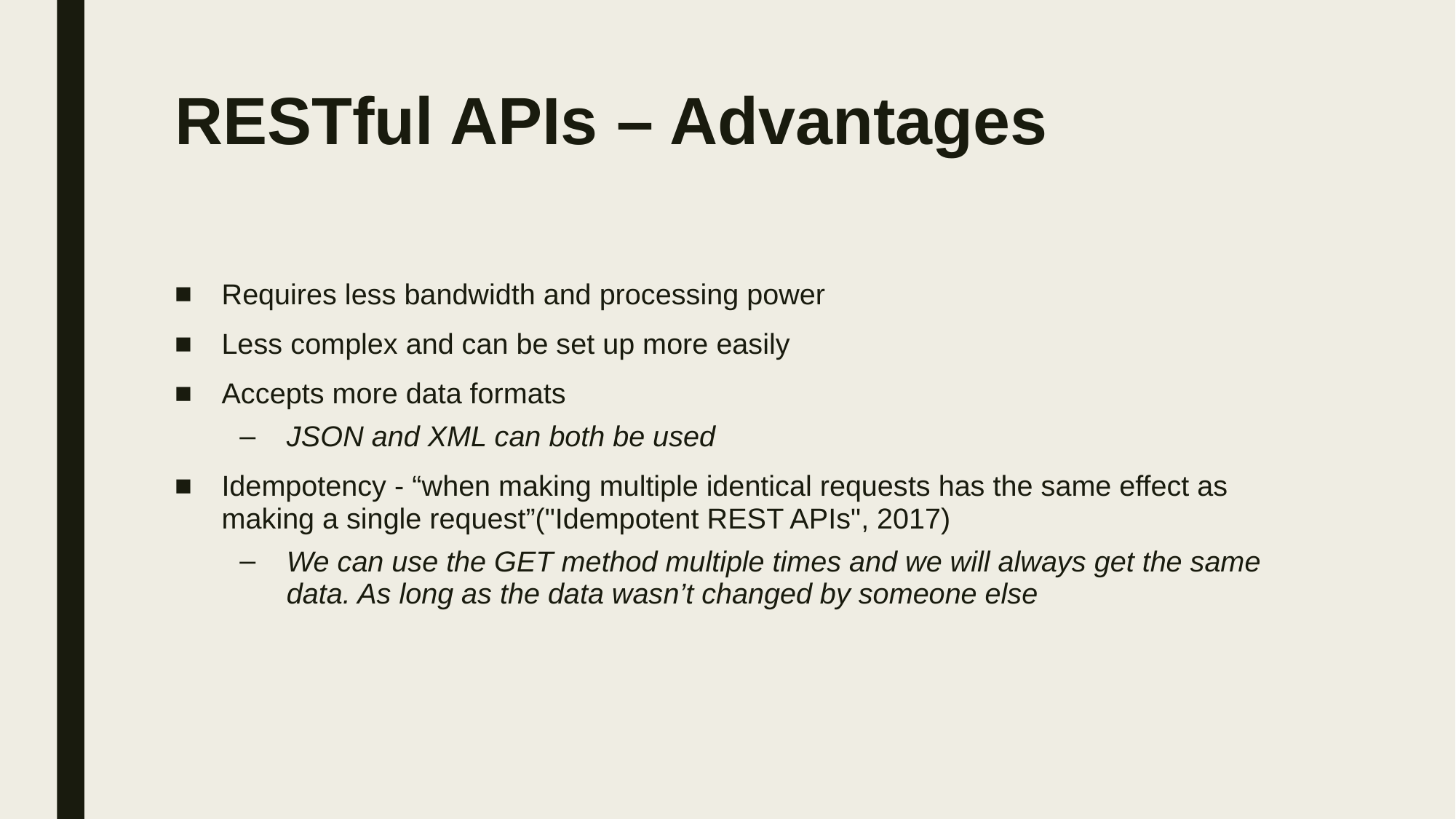

# RESTful APIs – Advantages
Requires less bandwidth and processing power
Less complex and can be set up more easily
Accepts more data formats
JSON and XML can both be used
Idempotency - “when making multiple identical requests has the same effect as making a single request”("Idempotent REST APIs", 2017)
We can use the GET method multiple times and we will always get the same data. As long as the data wasn’t changed by someone else